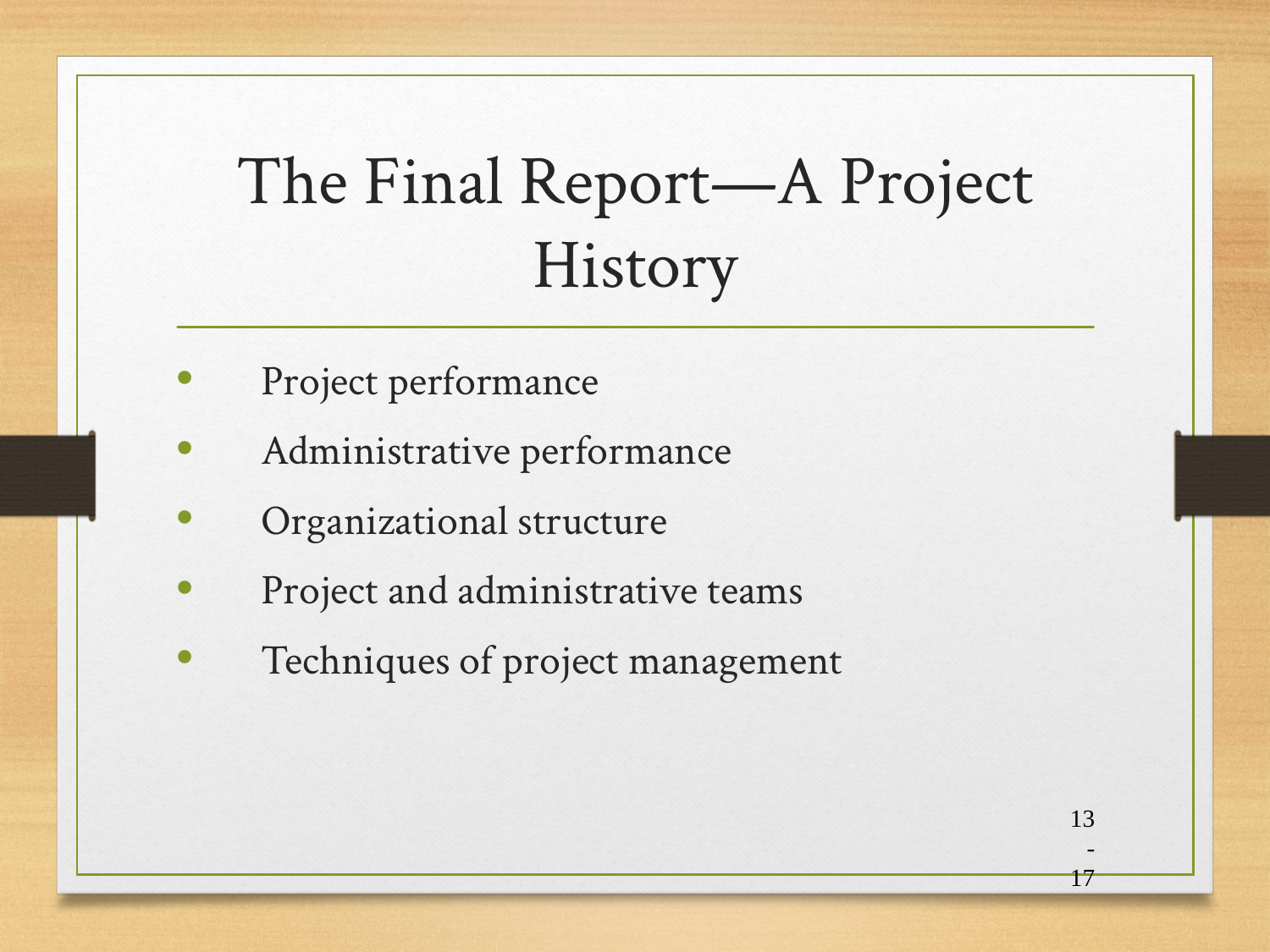

# The Final Report—A Project History
Project performance
Administrative performance
Organizational structure
Project and administrative teams
Techniques of project management
13-17